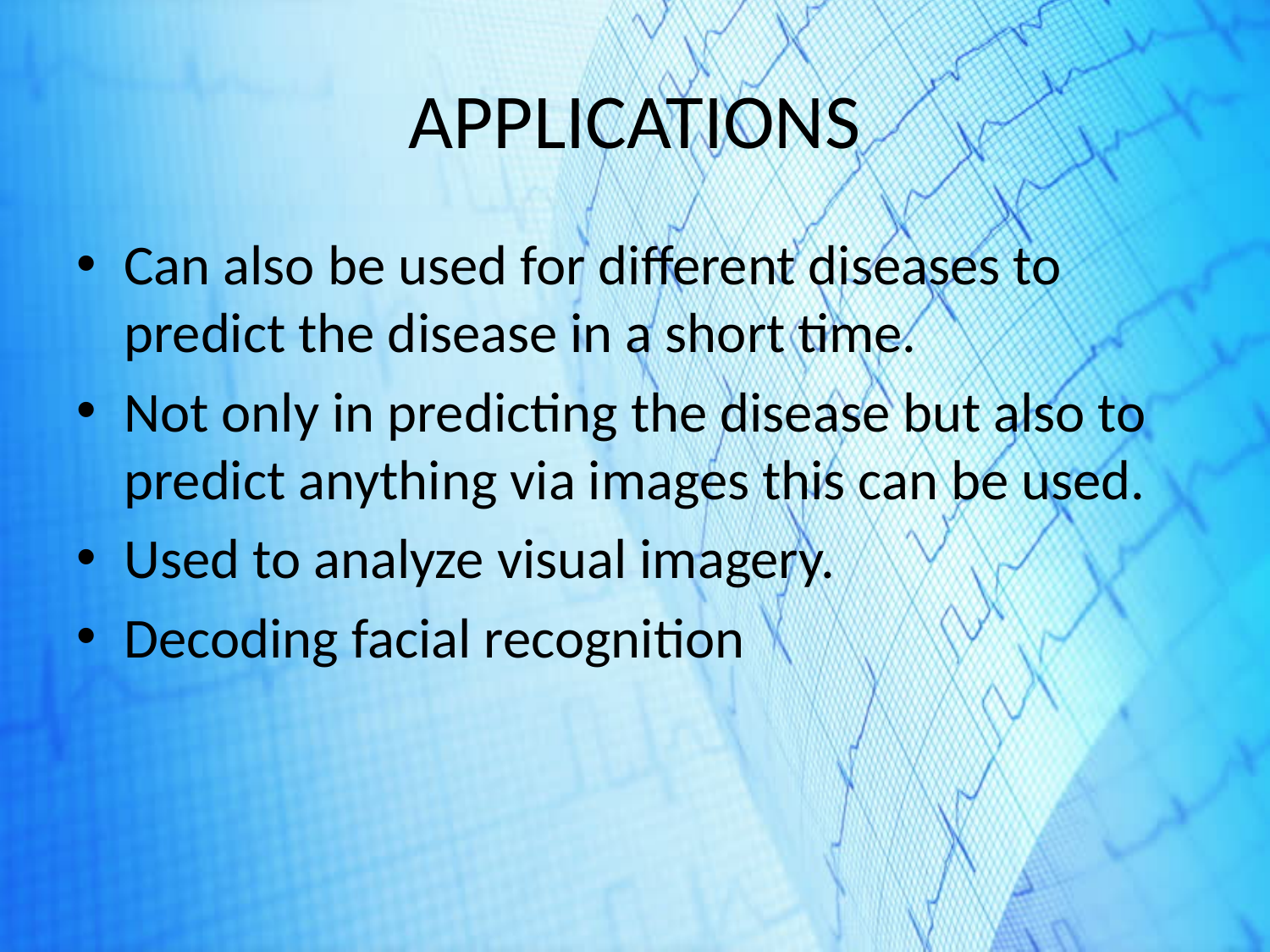

# APPLICATIONS
Can also be used for different diseases to predict the disease in a short time.
Not only in predicting the disease but also to predict anything via images this can be used.
Used to analyze visual imagery.
Decoding facial recognition